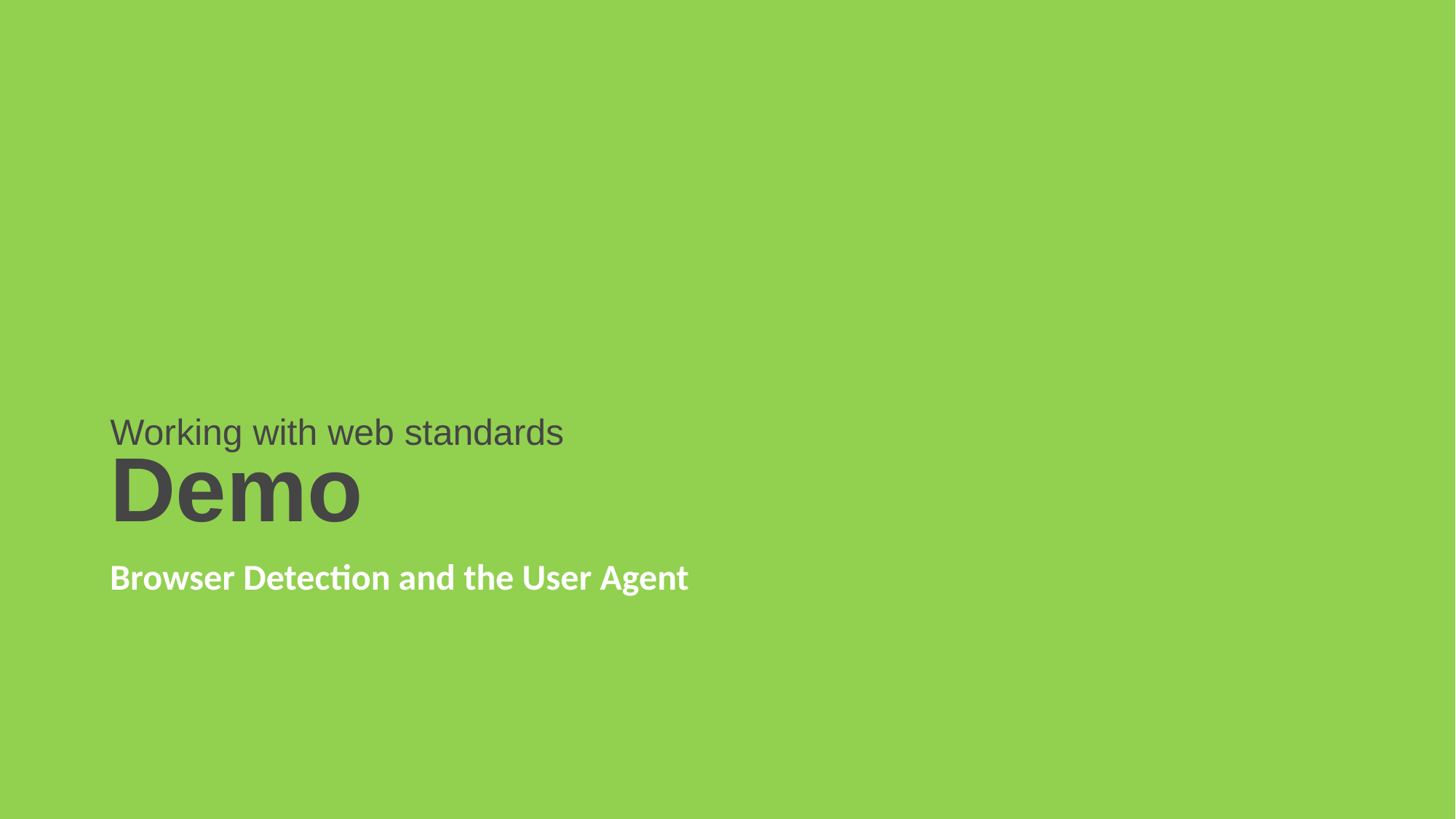

# Working with web standards Demo
Browser Detection and the User Agent